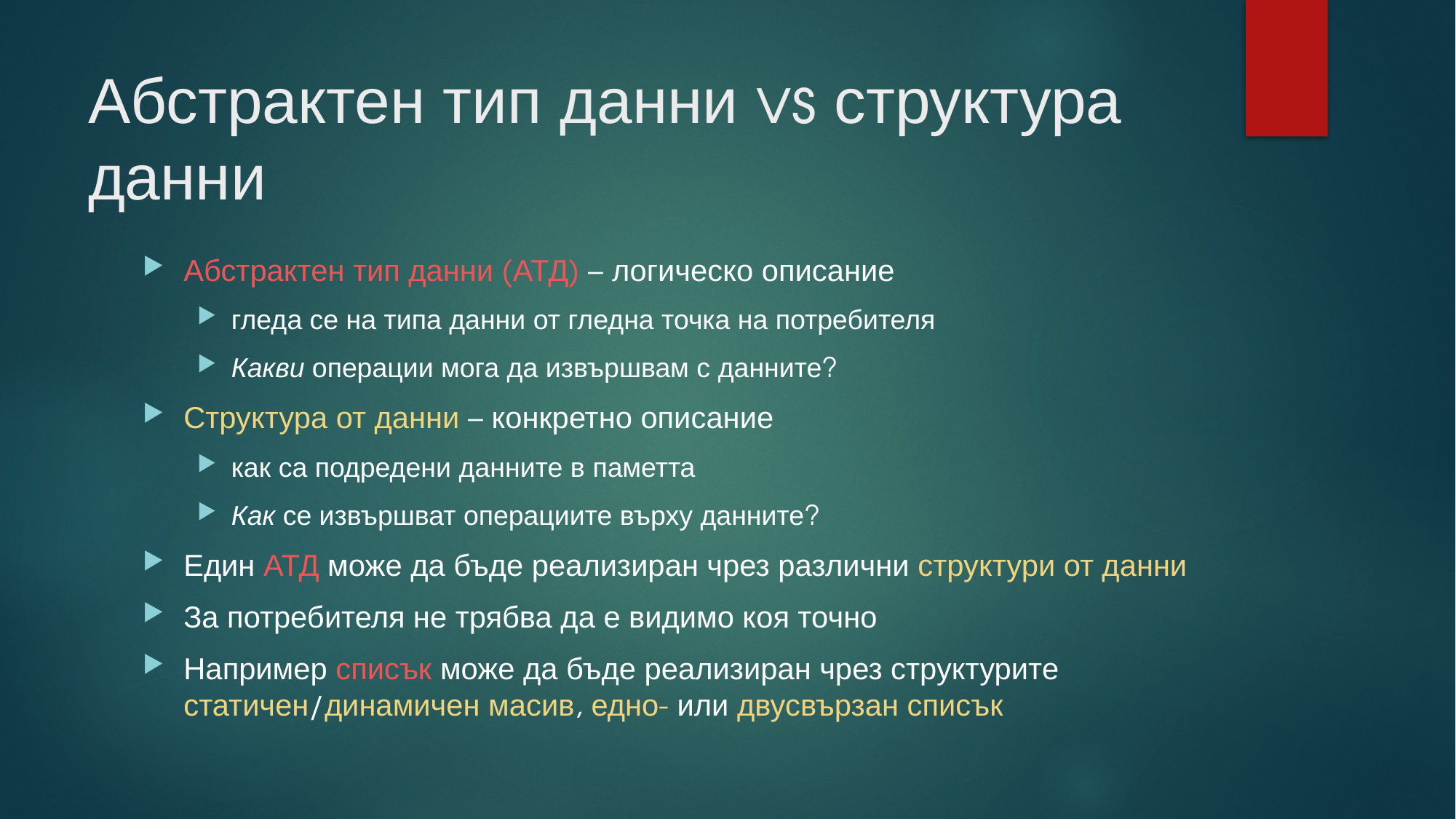

# Абстрактен тип данни vs структура данни
Абстрактен тип данни (АТД) – логическо описание
гледа се на типа данни от гледна точка на потребителя
Какви операции мога да извършвам с данните?
Структура от данни – конкретно описание
как са подредени данните в паметта
Как се извършват операциите върху данните?
Един АТД може да бъде реализиран чрез различни структури от данни
За потребителя не трябва да е видимо коя точно
Например списък може да бъде реализиран чрез структурите статичен/динамичен масив, едно- или двусвързан списък